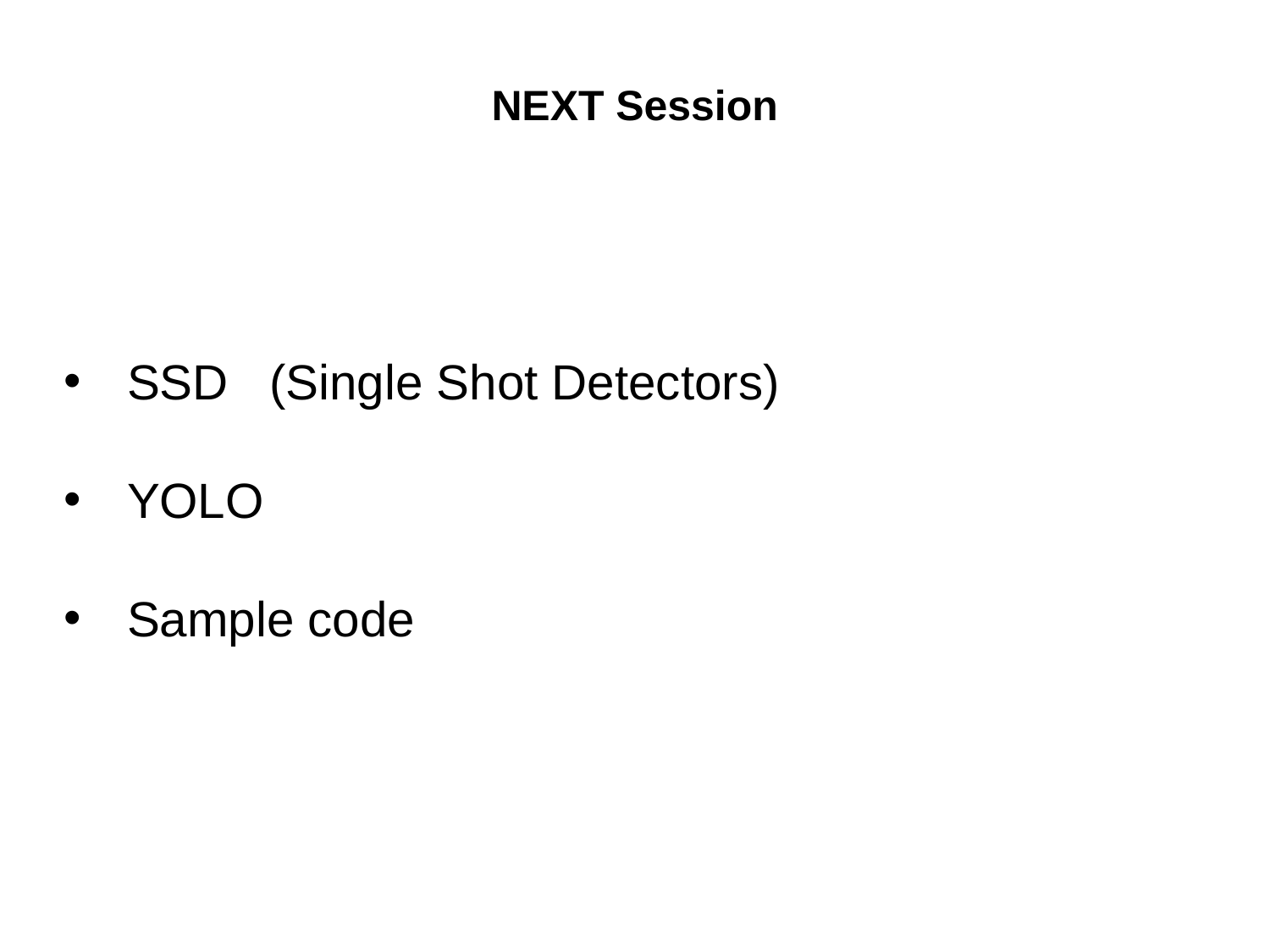

# NEXT Session
SSD   (Single Shot Detectors)

YOLO

Sample code